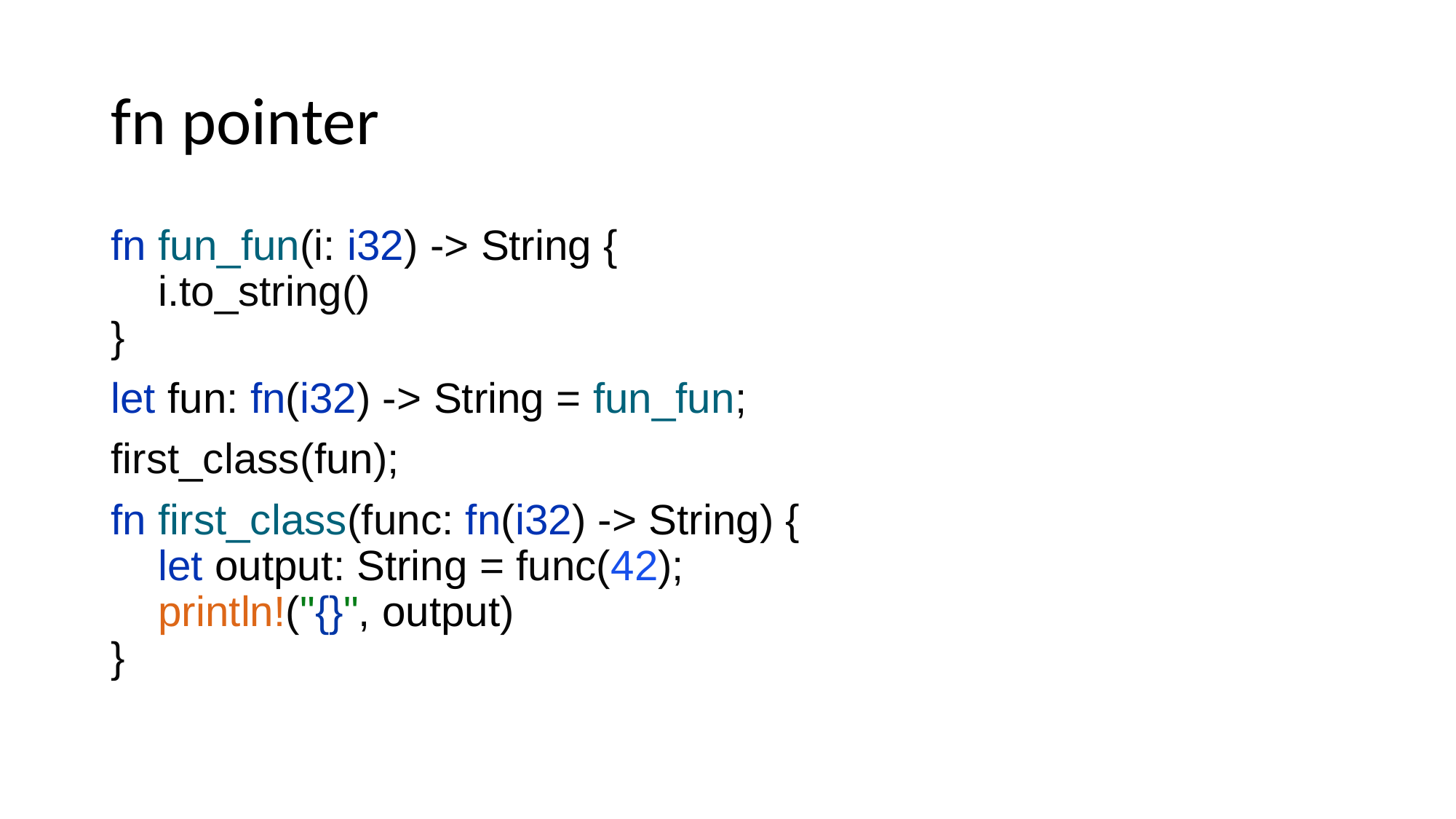

# fn pointer
fn fun_fun(i: i32) -> String {
    i.to_string()
}
let fun: fn(i32) -> String = fun_fun;
first_class(fun);
fn first_class(func: fn(i32) -> String) {
    let output: String = func(42);
    println!("{}", output)
}